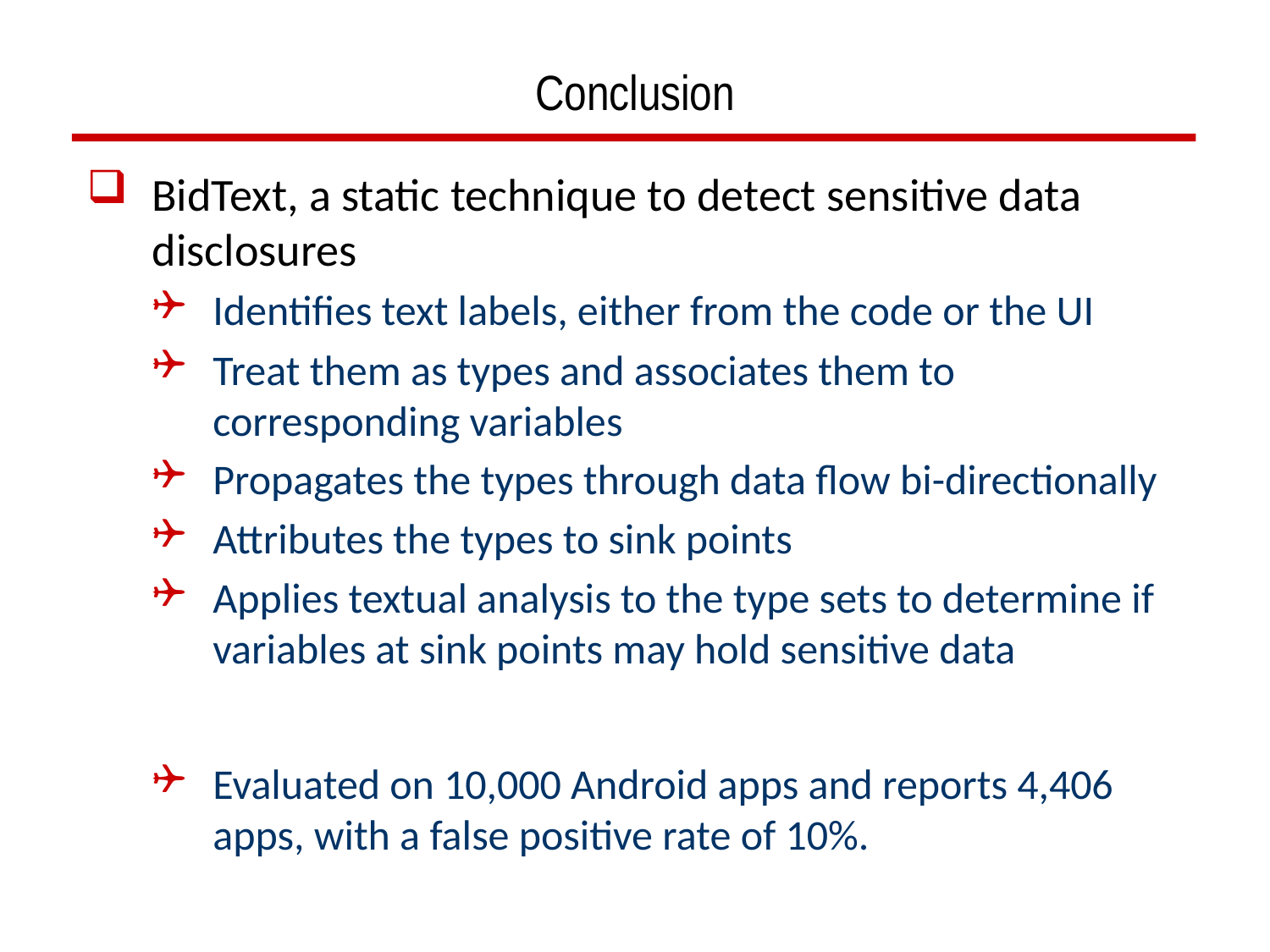

# Conclusion
BidText, a static technique to detect sensitive data disclosures
Identifies text labels, either from the code or the UI
Treat them as types and associates them to corresponding variables
Propagates the types through data flow bi-directionally
Attributes the types to sink points
Applies textual analysis to the type sets to determine if variables at sink points may hold sensitive data

Evaluated on 10,000 Android apps and reports 4,406 apps, with a false positive rate of 10%.